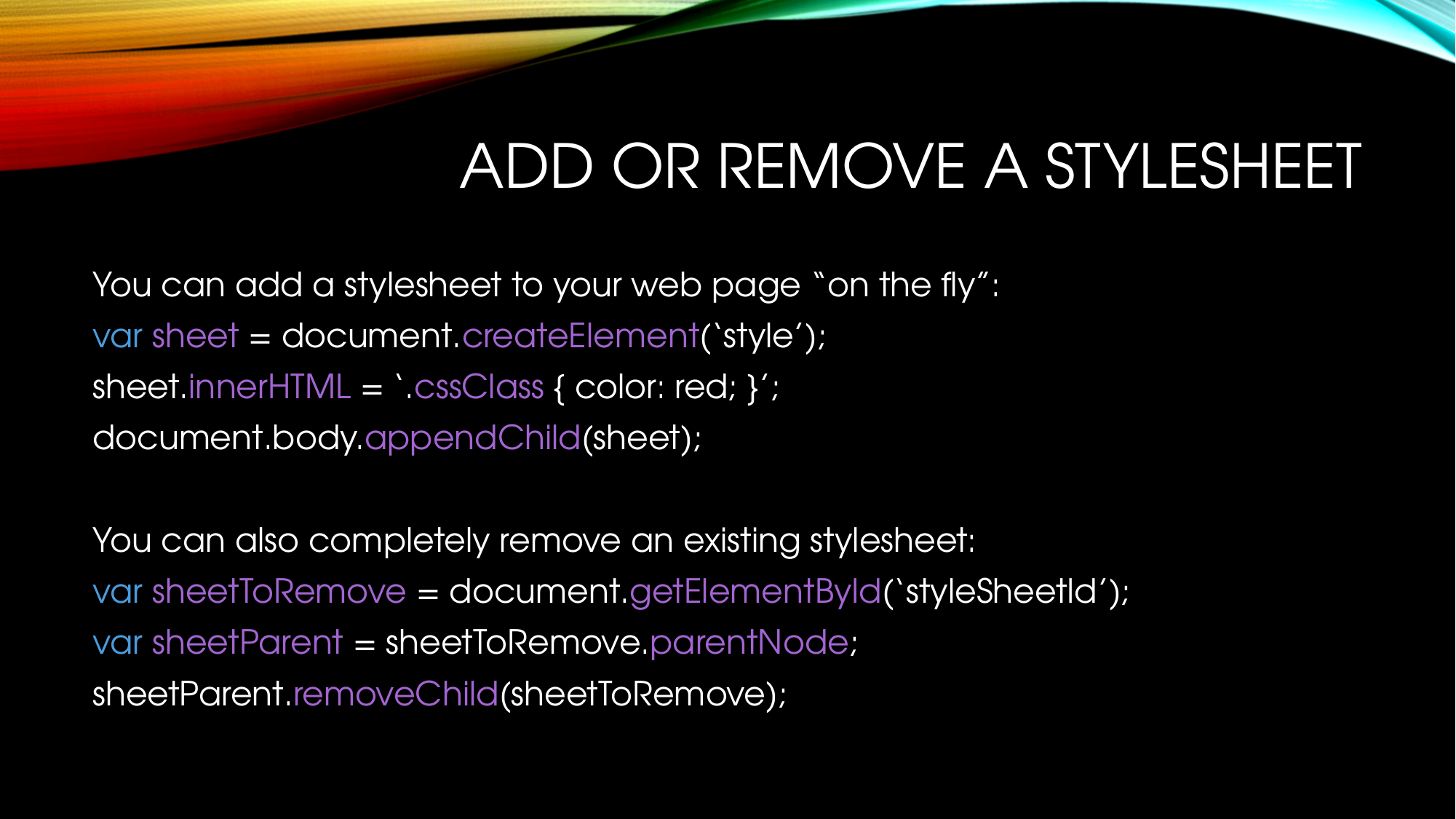

# ADD or remove a stylesheet
You can add a stylesheet to your web page “on the fly”:
var sheet = document.createElement(‘style’);
sheet.innerHTML = ‘.cssClass { color: red; }’;
document.body.appendChild(sheet);

You can also completely remove an existing stylesheet:
var sheetToRemove = document.getElementById(‘styleSheetId’);
var sheetParent = sheetToRemove.parentNode;
sheetParent.removeChild(sheetToRemove);